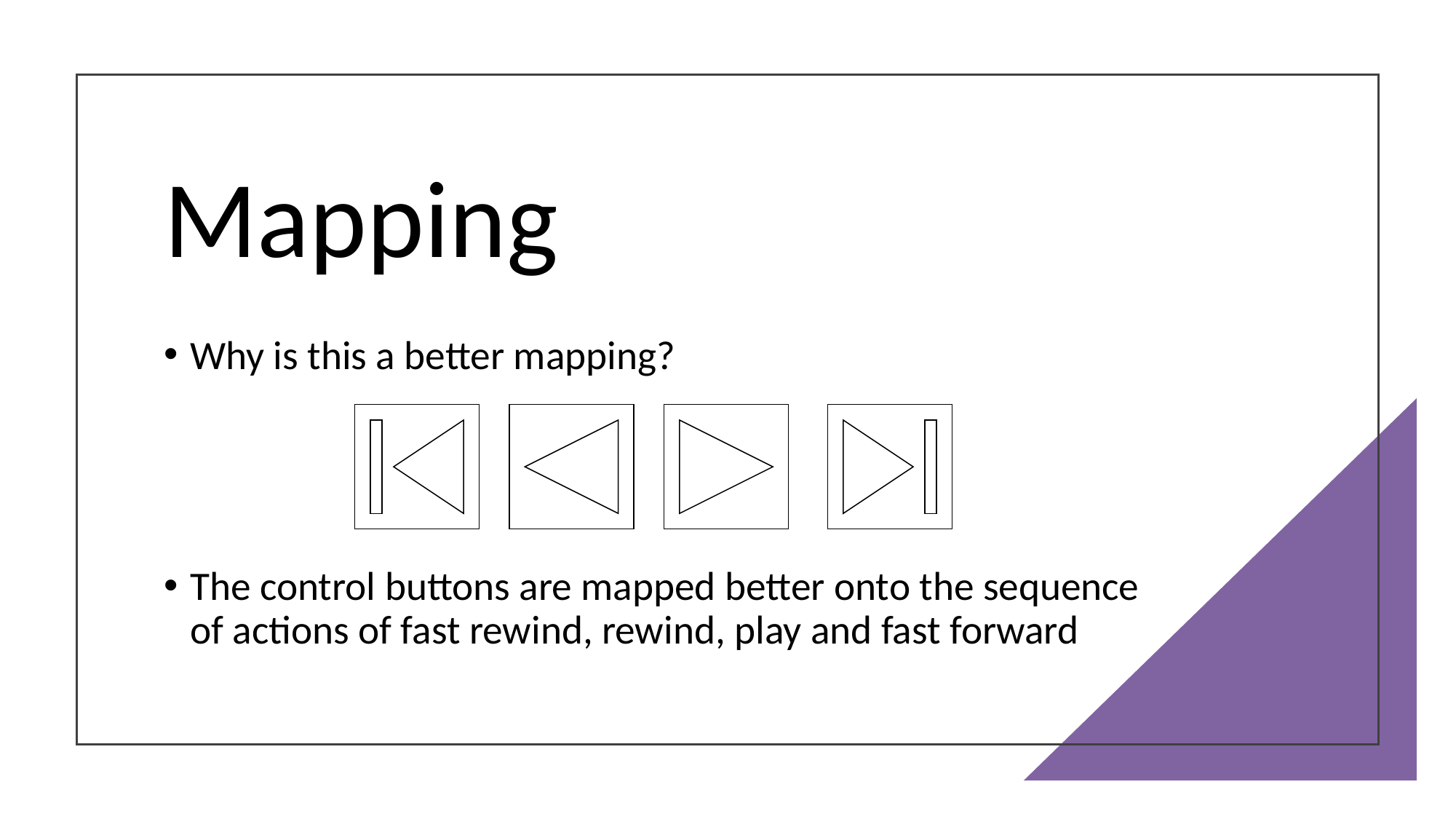

# Mapping
Why is this a better mapping?

The control buttons are mapped better onto the sequence of actions of fast rewind, rewind, play and fast forward